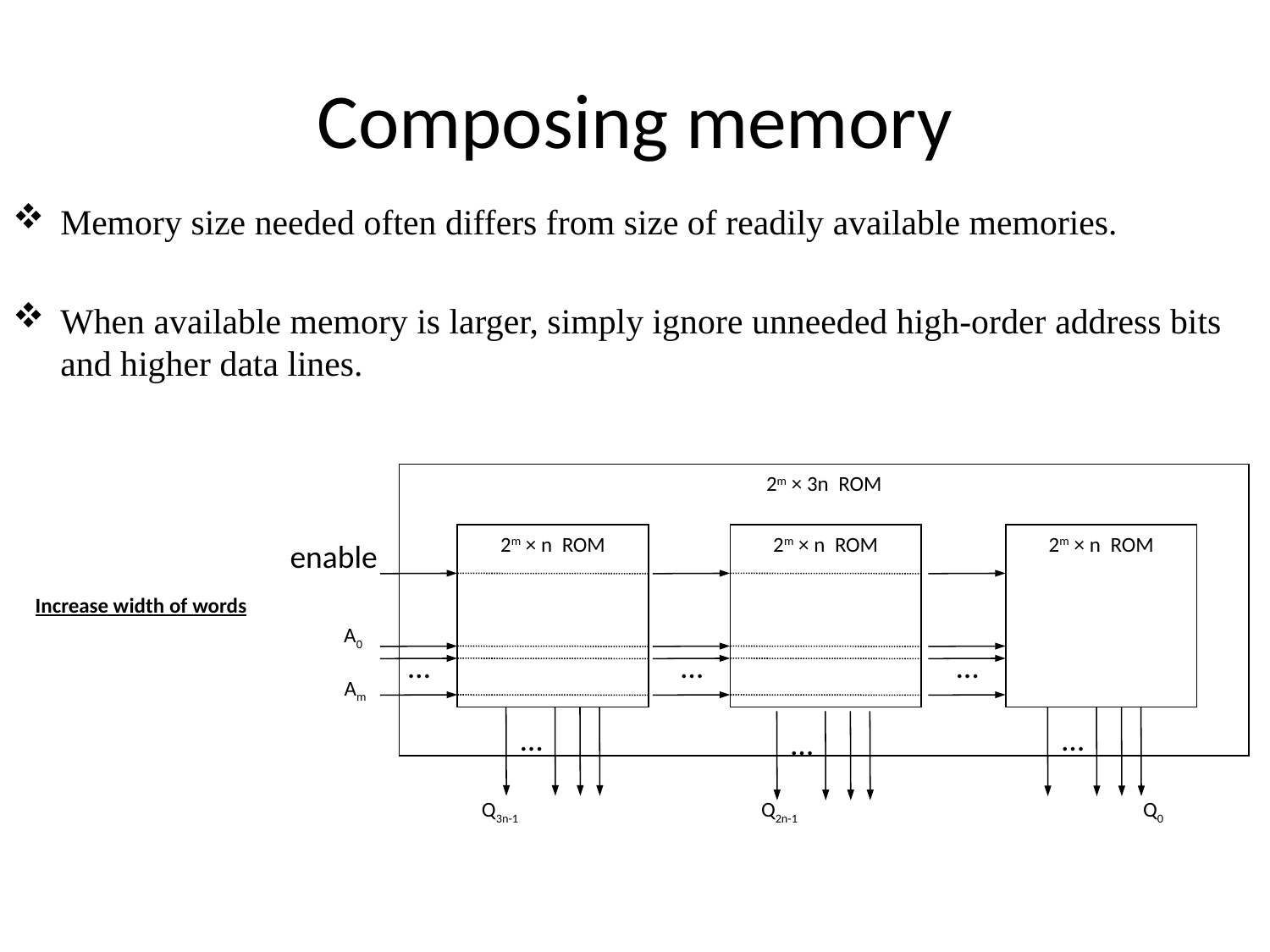

# Composing memory
Memory size needed often differs from size of readily available memories.

When available memory is larger, simply ignore unneeded high-order address bits and higher data lines.

2m × 3n  ROM
2m × n  ROM
2m × n  ROM
2m × n  ROM

enable

A0
…

…

…

Am

…
…
…
Q3n-1
Q2n-1

Q0
Increase width of words